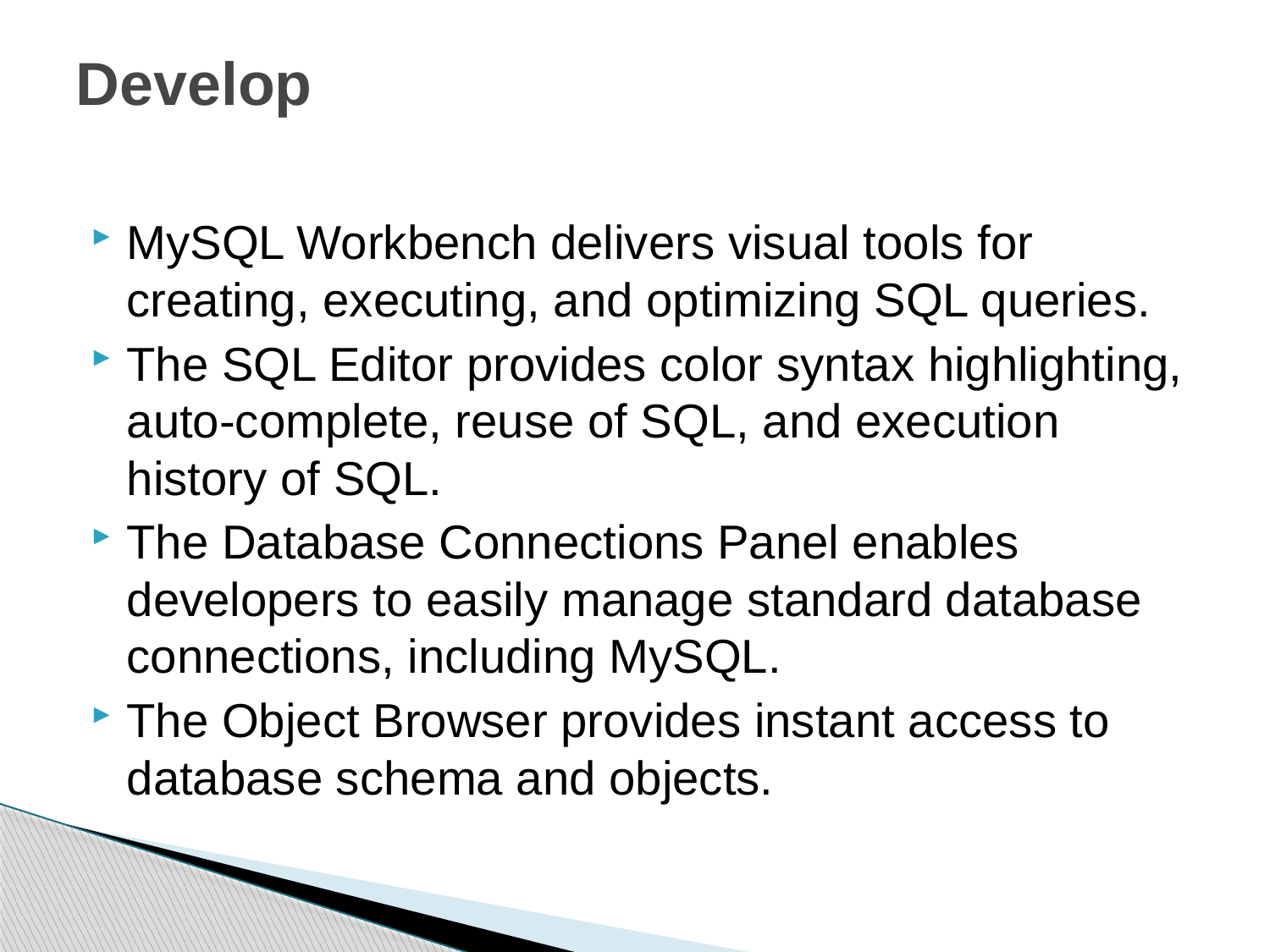

# Develop
MySQL Workbench delivers visual tools for creating, executing, and optimizing SQL queries.
The SQL Editor provides color syntax highlighting, auto-complete, reuse of SQL, and execution history of SQL.
The Database Connections Panel enables developers to easily manage standard database connections, including MySQL.
The Object Browser provides instant access to database schema and objects.